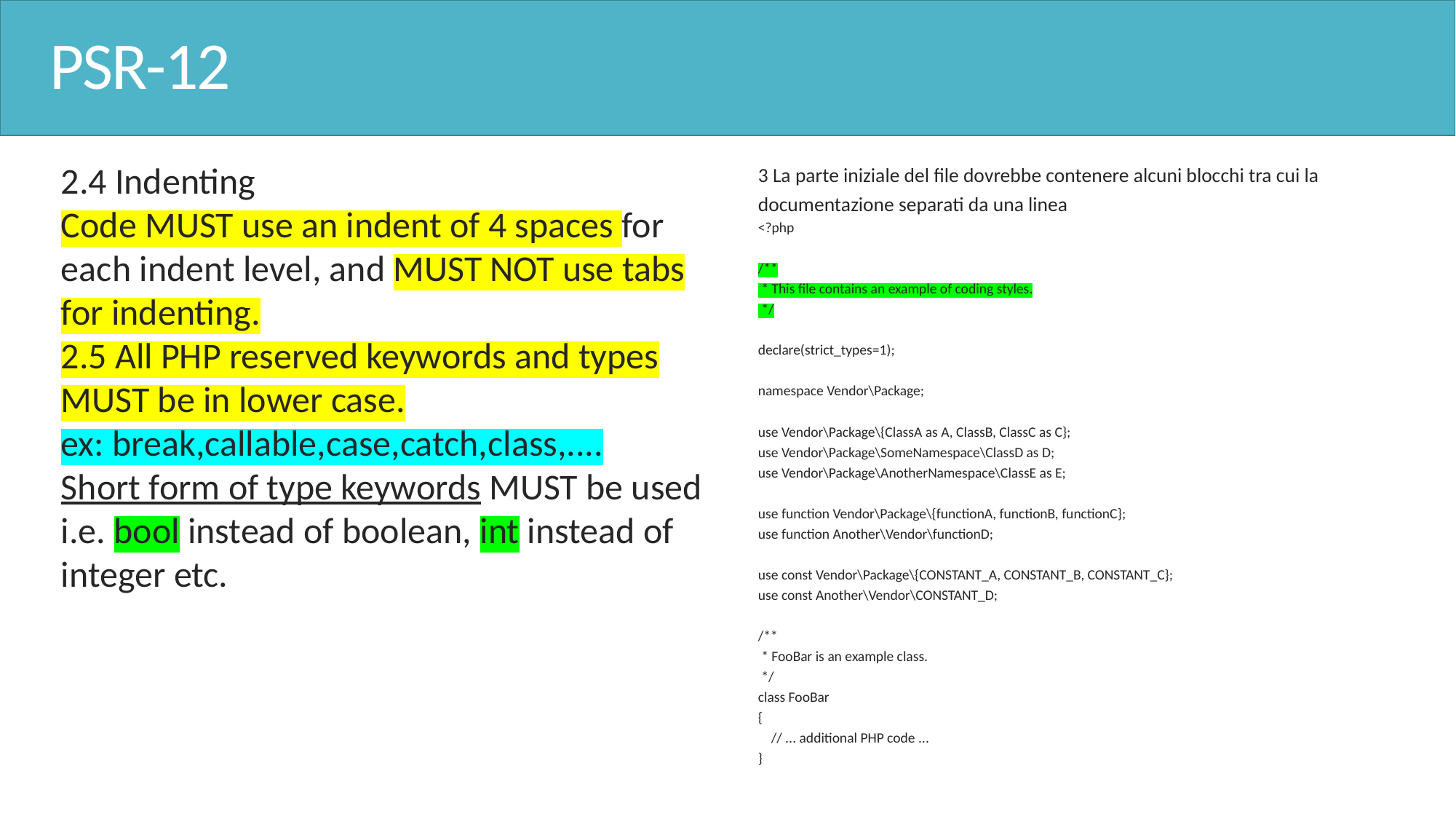

# PSR-12
2.4 Indenting
Code MUST use an indent of 4 spaces for each indent level, and MUST NOT use tabs for indenting.
2.5 All PHP reserved keywords and types
MUST be in lower case.
ex: break,callable,case,catch,class,....
Short form of type keywords MUST be used i.e. bool instead of boolean, int instead of integer etc.
3 La parte iniziale del file dovrebbe contenere alcuni blocchi tra cui la documentazione separati da una linea
<?php

/**
 * This file contains an example of coding styles.
 */

declare(strict_types=1);

namespace Vendor\Package;

use Vendor\Package\{ClassA as A, ClassB, ClassC as C};
use Vendor\Package\SomeNamespace\ClassD as D;
use Vendor\Package\AnotherNamespace\ClassE as E;

use function Vendor\Package\{functionA, functionB, functionC};
use function Another\Vendor\functionD;

use const Vendor\Package\{CONSTANT_A, CONSTANT_B, CONSTANT_C};
use const Another\Vendor\CONSTANT_D;

/**
 * FooBar is an example class.
 */
class FooBar
{
    // ... additional PHP code ...
}